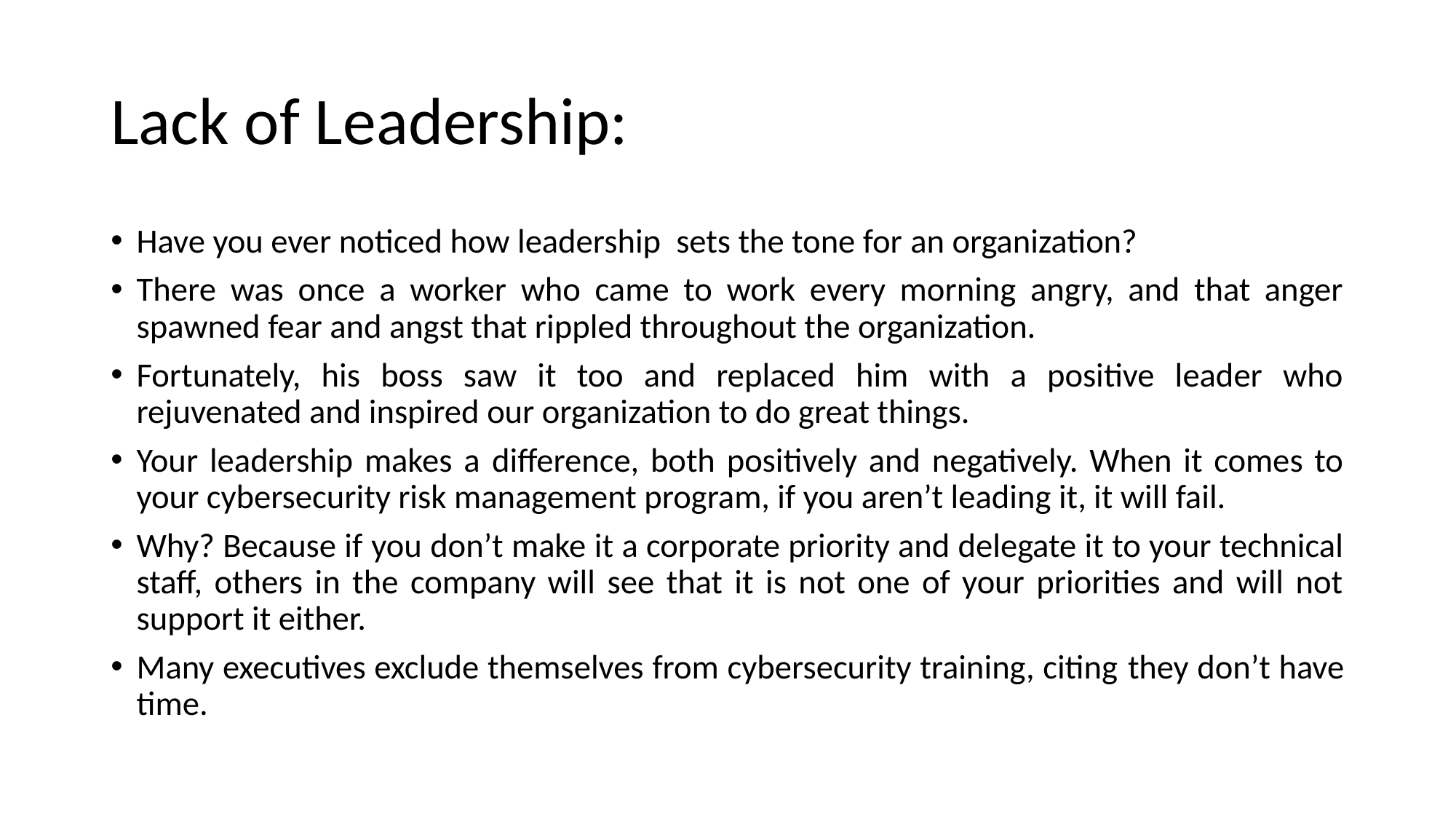

# Lack of Leadership:
Have you ever noticed how leadership  sets the tone for an organization?
There was once a worker who came to work every morning angry, and that anger spawned fear and angst that rippled throughout the organization.
Fortunately, his boss saw it too and replaced him with a positive leader who rejuvenated and inspired our organization to do great things.
Your leadership makes a difference, both positively and negatively. When it comes to your cybersecurity risk management program, if you aren’t leading it, it will fail.
Why? Because if you don’t make it a corporate priority and delegate it to your technical staff, others in the company will see that it is not one of your priorities and will not support it either.
Many executives exclude themselves from cybersecurity training, citing they don’t have time.